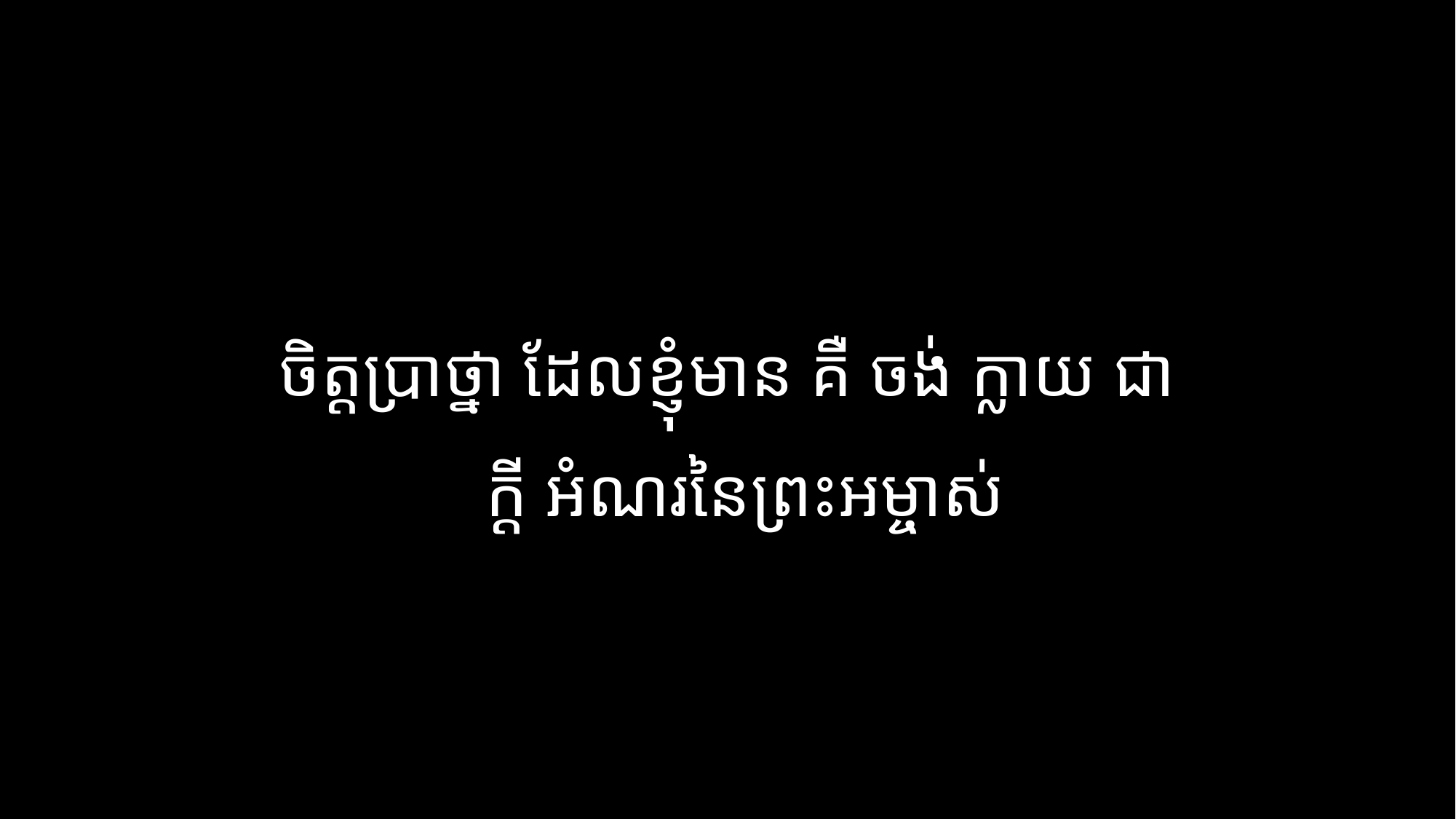

ចិត្តប្រាថ្នា ដែលខ្ញុំមាន គឺ ចង់ ក្លាយ ជា
  ក្ដី អំណរនៃព្រះអម្ចាស់